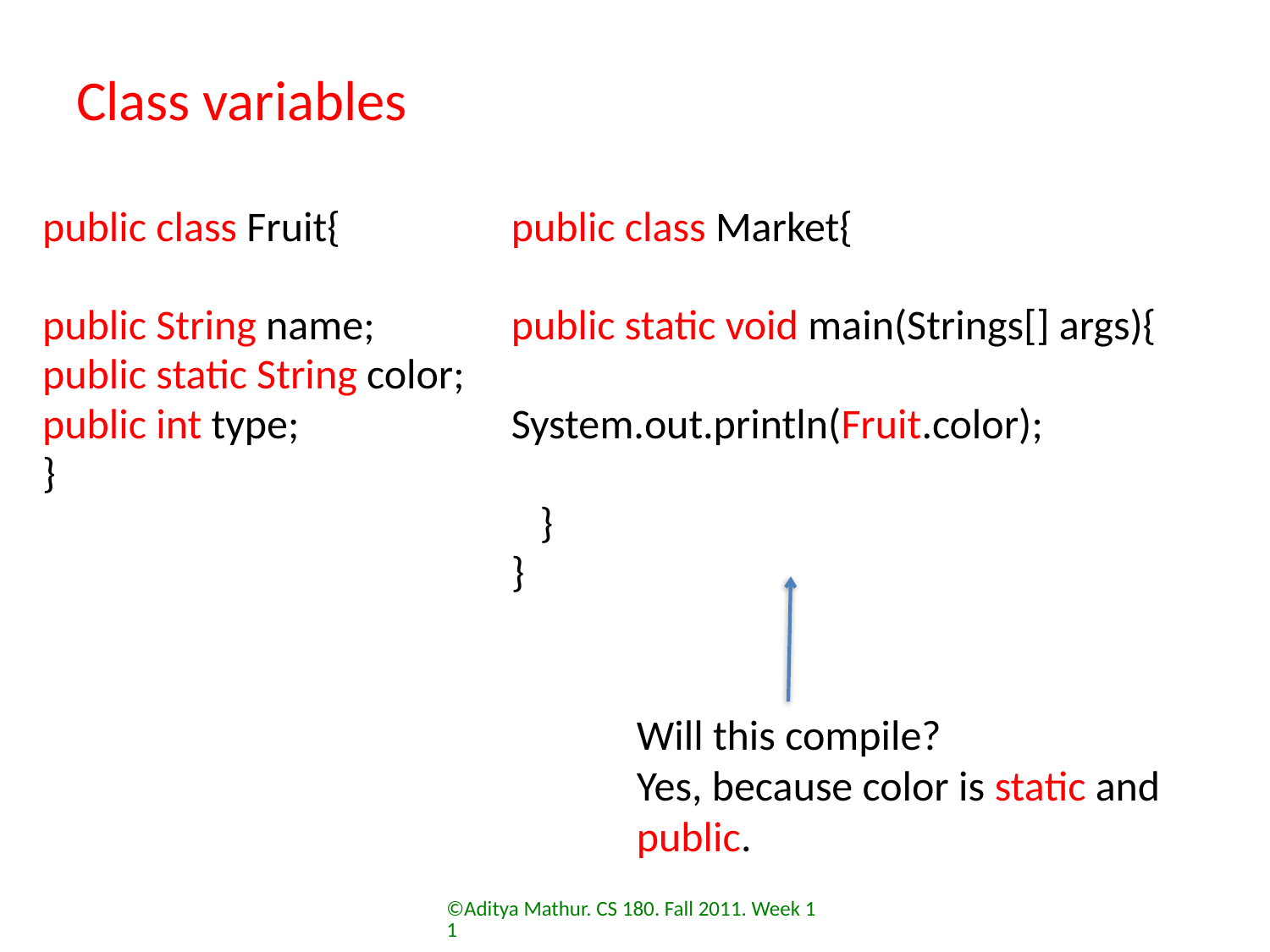

# Class variables
public class Fruit{

public String name;
public static String color;
public int type;
}

public class Market{

public static void main(Strings[] args){

System.out.println(Fruit.color);

   }
}
Will this compile?
Yes, because color is static and public.
©Aditya Mathur. CS 180. Fall 2011. Week 11